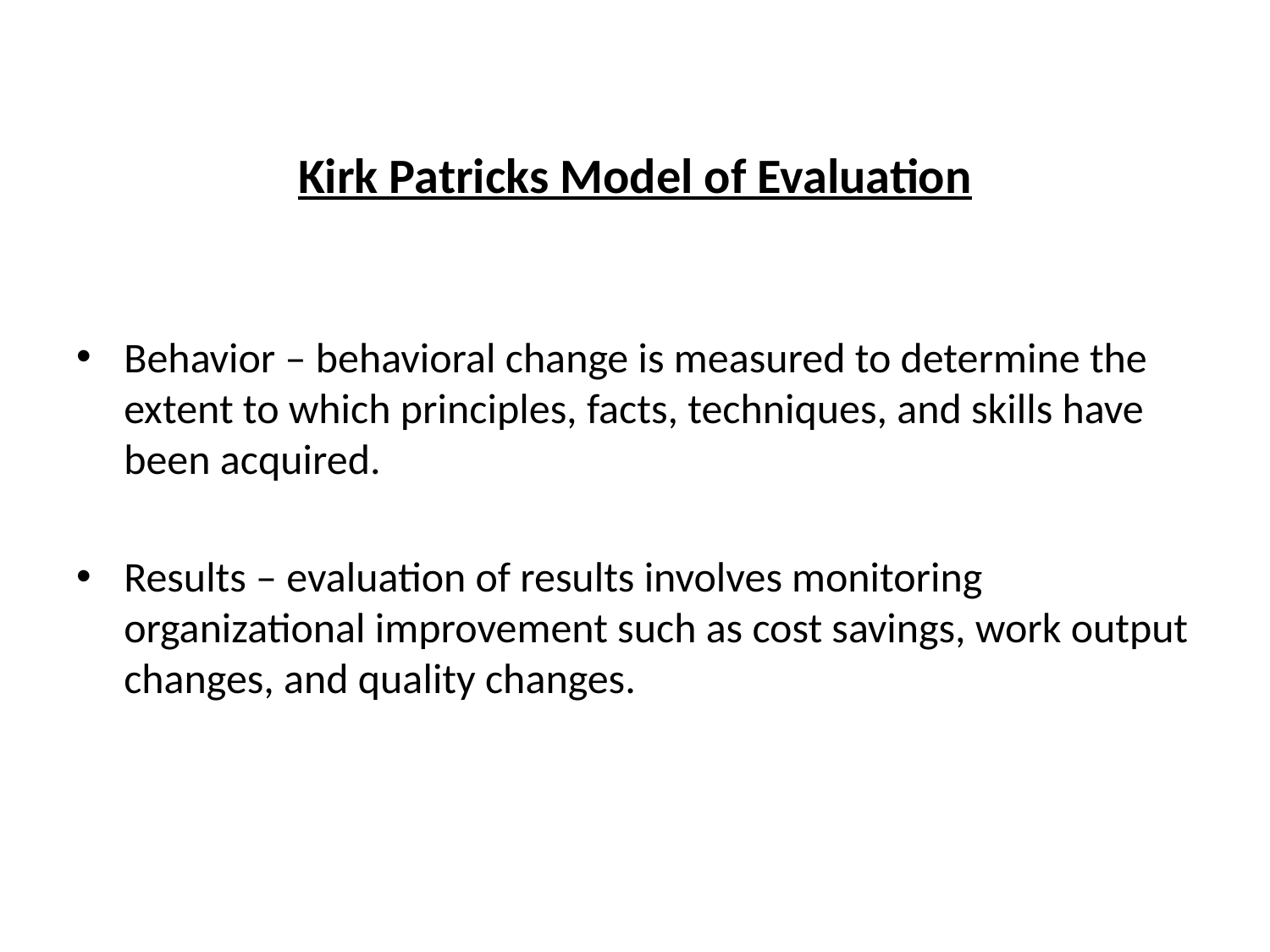

# Kirk Patricks Model of Evaluation
Behavior – behavioral change is measured to determine the extent to which principles, facts, techniques, and skills have been acquired.

Results – evaluation of results involves monitoring organizational improvement such as cost savings, work output changes, and quality changes.
25